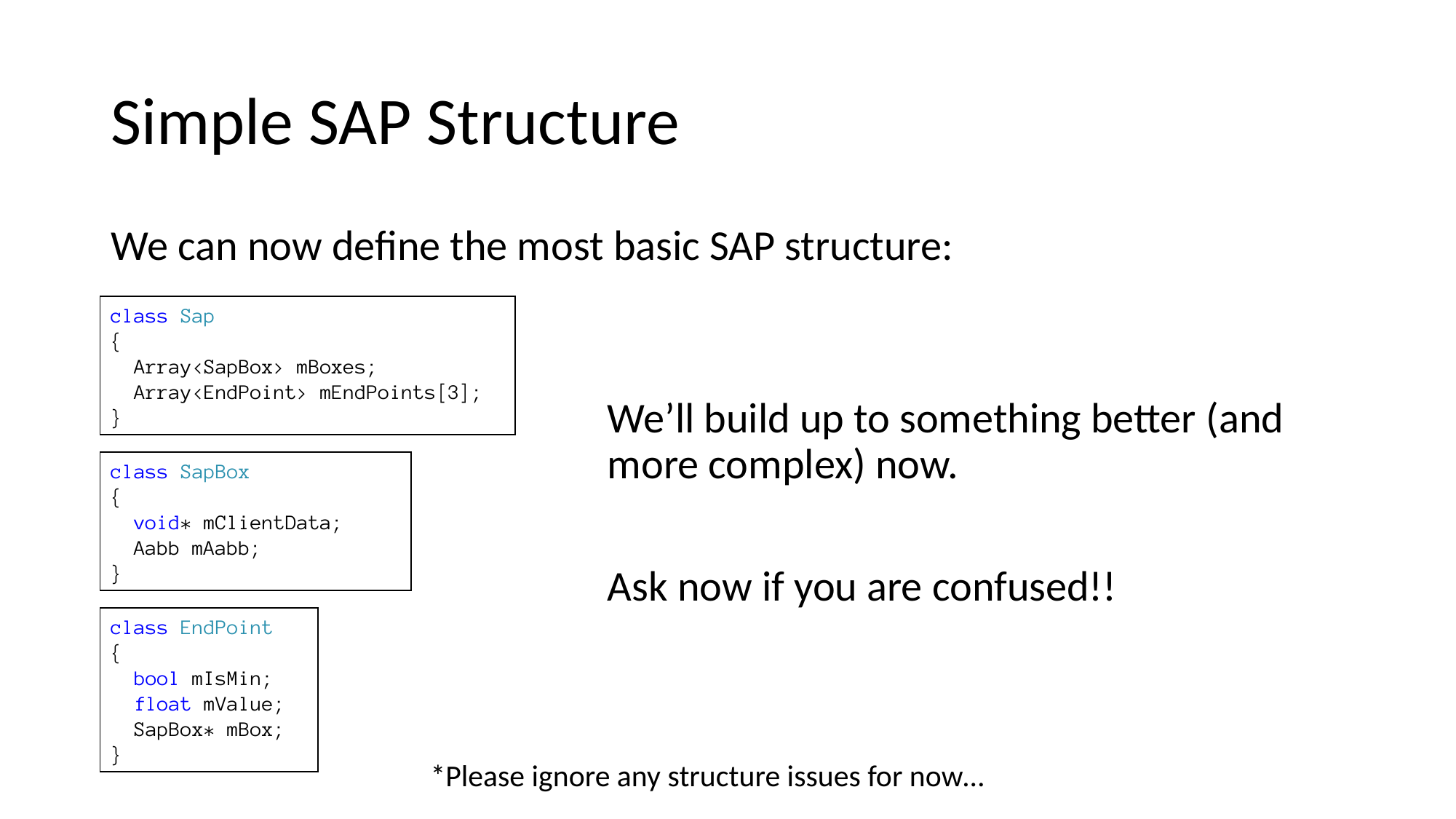

# Simple SAP Structure
We can now define the most basic SAP structure:
class Sap
{
  Array<SapBox> mBoxes;
  Array<EndPoint> mEndPoints[3];
}
We’ll build up to something better (and more complex) now.

Ask now if you are confused!!
class SapBox
{
  void* mClientData;
  Aabb mAabb;
}
class EndPoint
{
  bool mIsMin;
  float mValue;
  SapBox* mBox;
}
*Please ignore any structure issues for now…